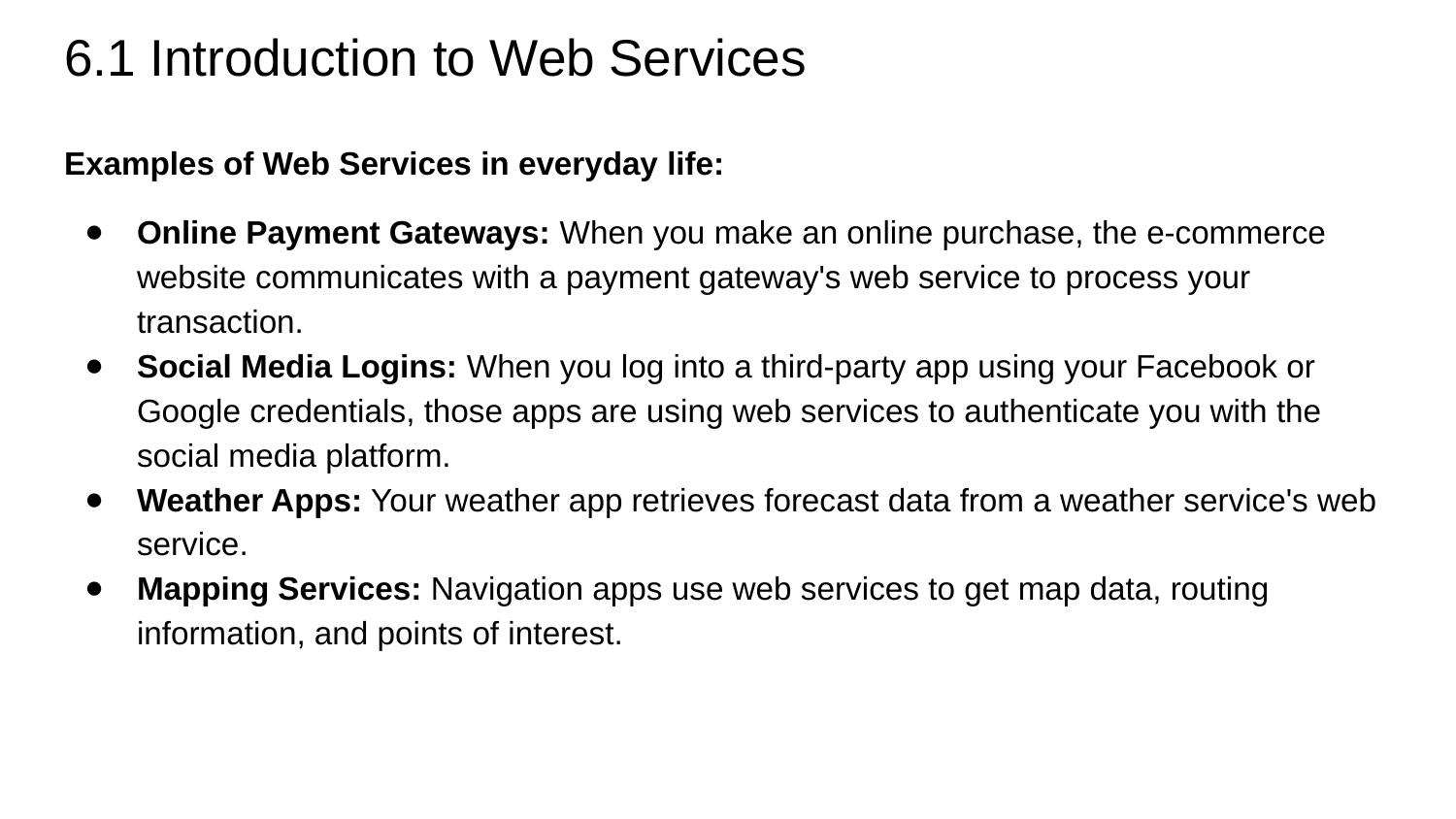

# 6.1 Introduction to Web Services
Examples of Web Services in everyday life:
Online Payment Gateways: When you make an online purchase, the e-commerce website communicates with a payment gateway's web service to process your transaction.
Social Media Logins: When you log into a third-party app using your Facebook or Google credentials, those apps are using web services to authenticate you with the social media platform.
Weather Apps: Your weather app retrieves forecast data from a weather service's web service.
Mapping Services: Navigation apps use web services to get map data, routing information, and points of interest.